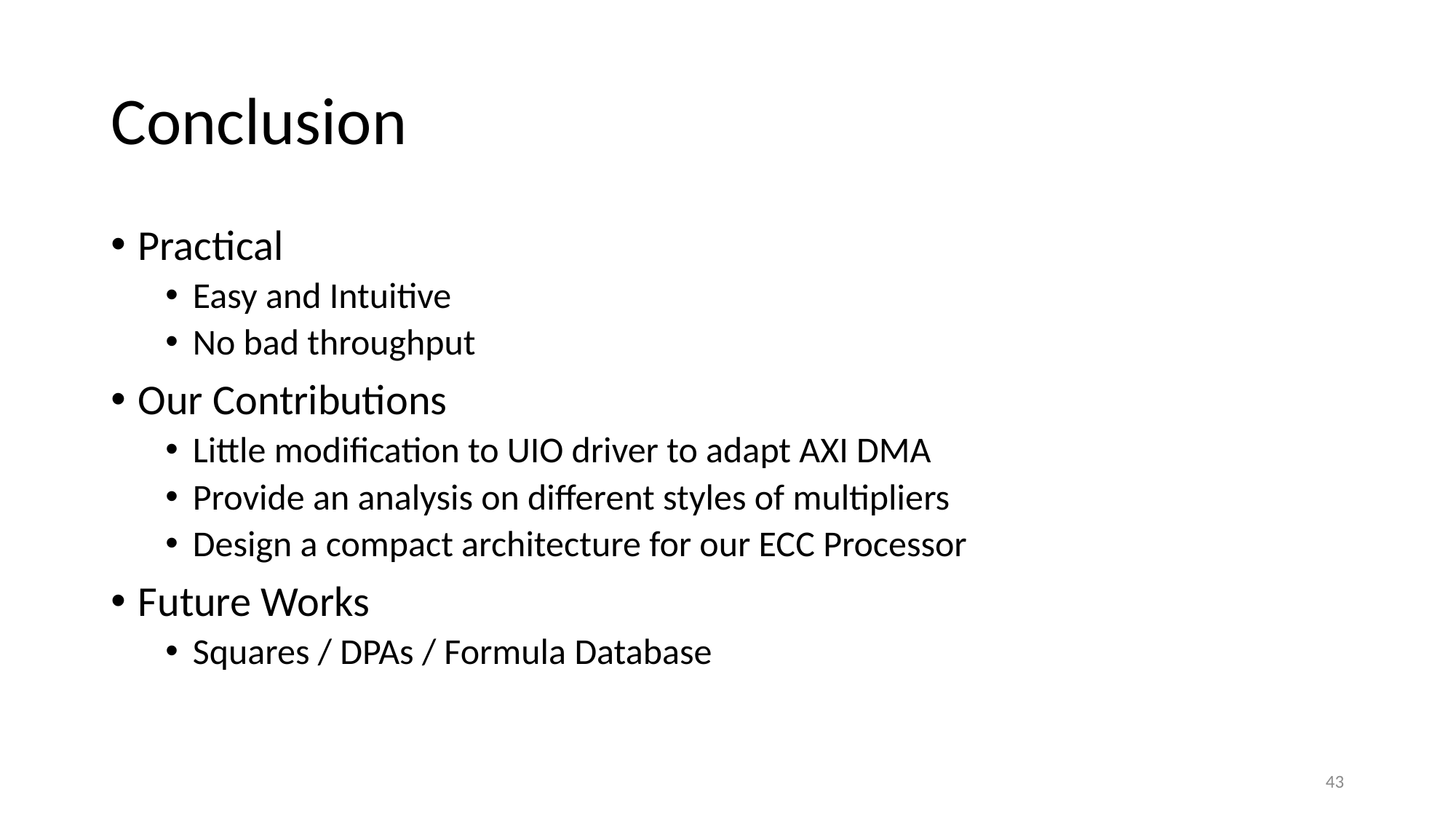

# Conclusion
Practical
Easy and Intuitive
No bad throughput
Our Contributions
Little modification to UIO driver to adapt AXI DMA
Provide an analysis on different styles of multipliers
Design a compact architecture for our ECC Processor
Future Works
Squares / DPAs / Formula Database
43